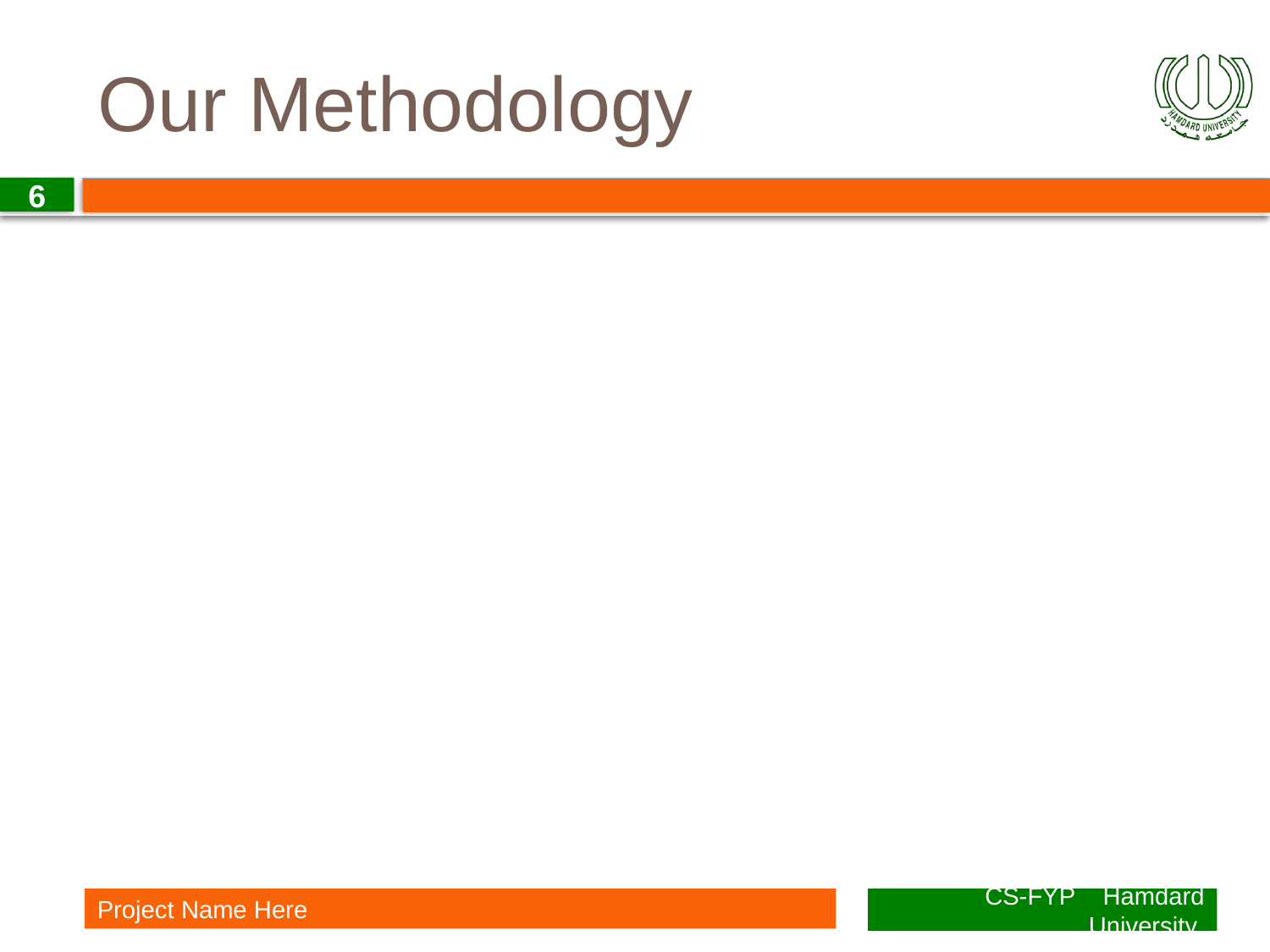

# Our Methodology
6

Project Name Here
CS-FYP    Hamdard University